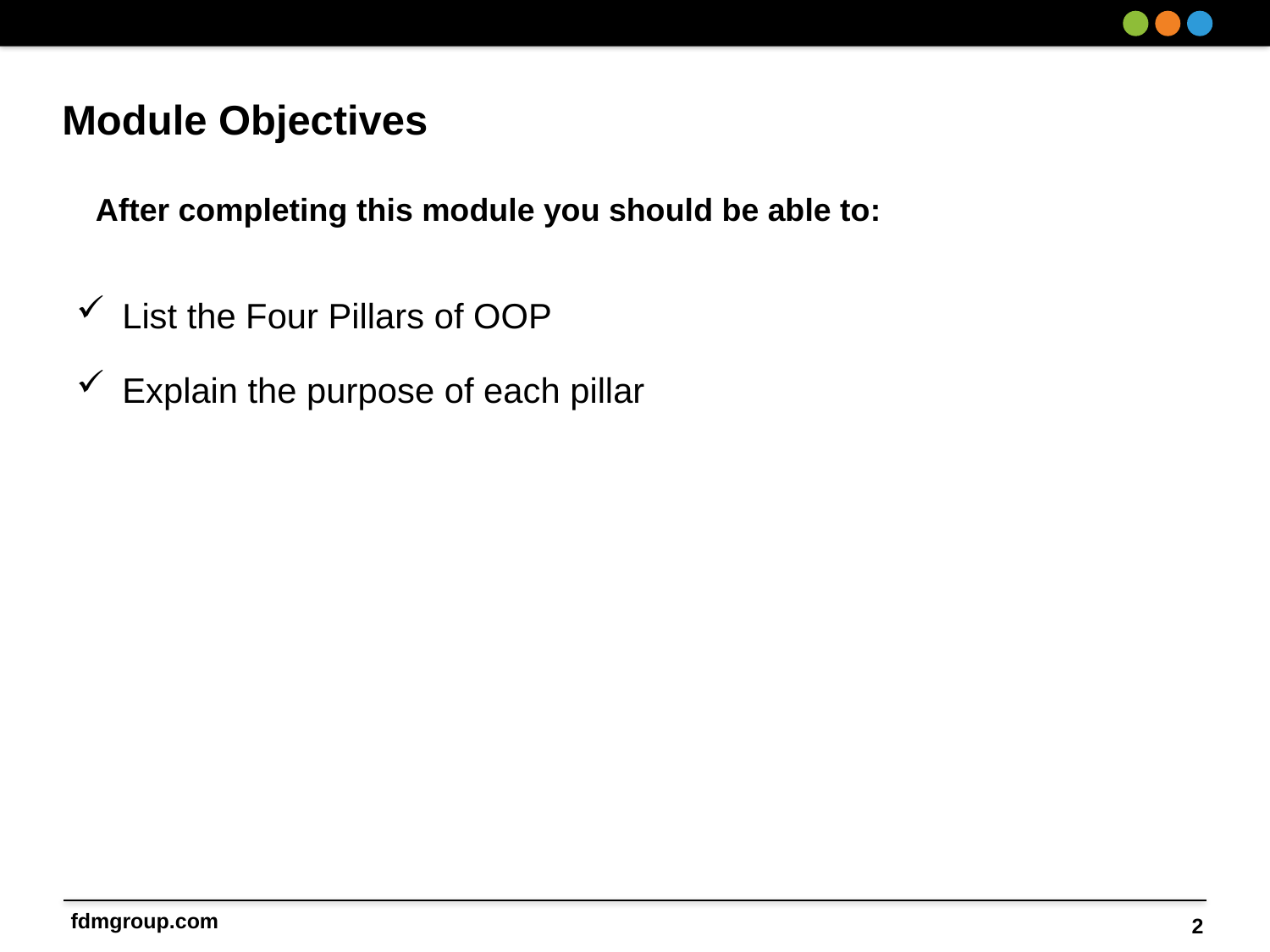

List the Four Pillars of OOP
Explain the purpose of each pillar

2